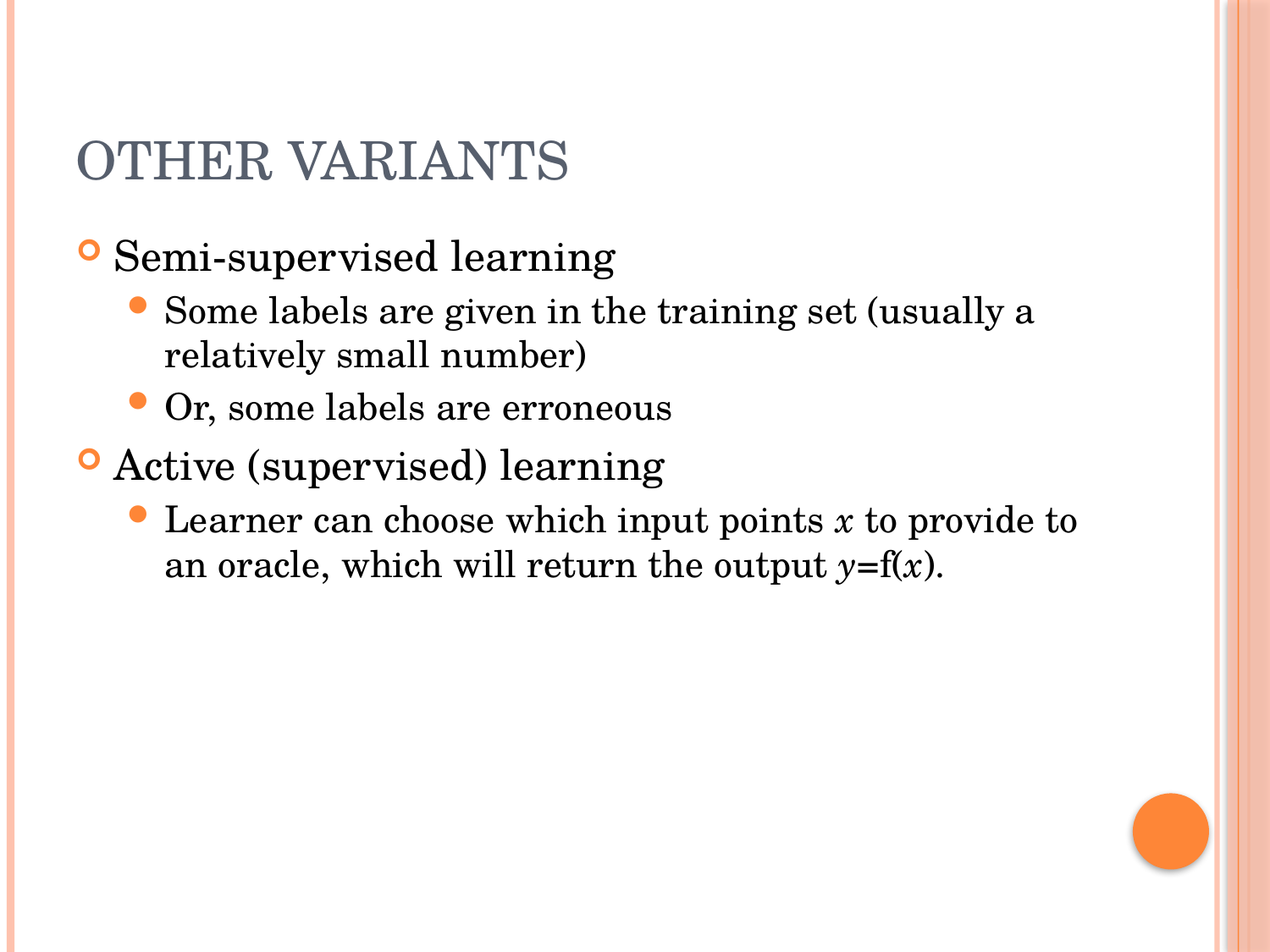

# Other Variants
Semi-supervised learning
Some labels are given in the training set (usually a relatively small number)
Or, some labels are erroneous
Active (supervised) learning
Learner can choose which input points x to provide to an oracle, which will return the output y=f(x).